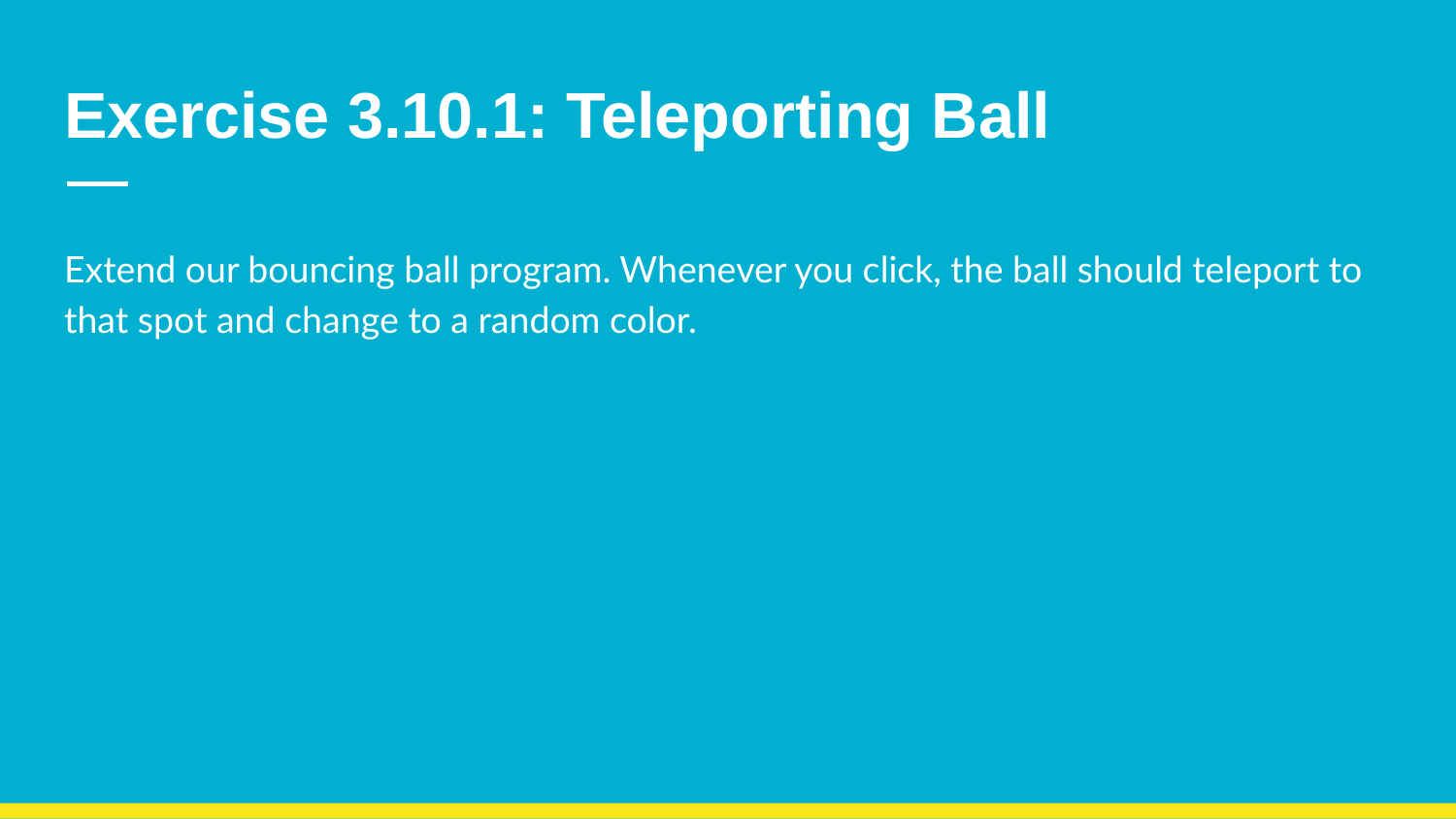

# Exercise 3.10.1: Teleporting Ball
Extend our bouncing ball program. Whenever you click, the ball should teleport to that spot and change to a random color.